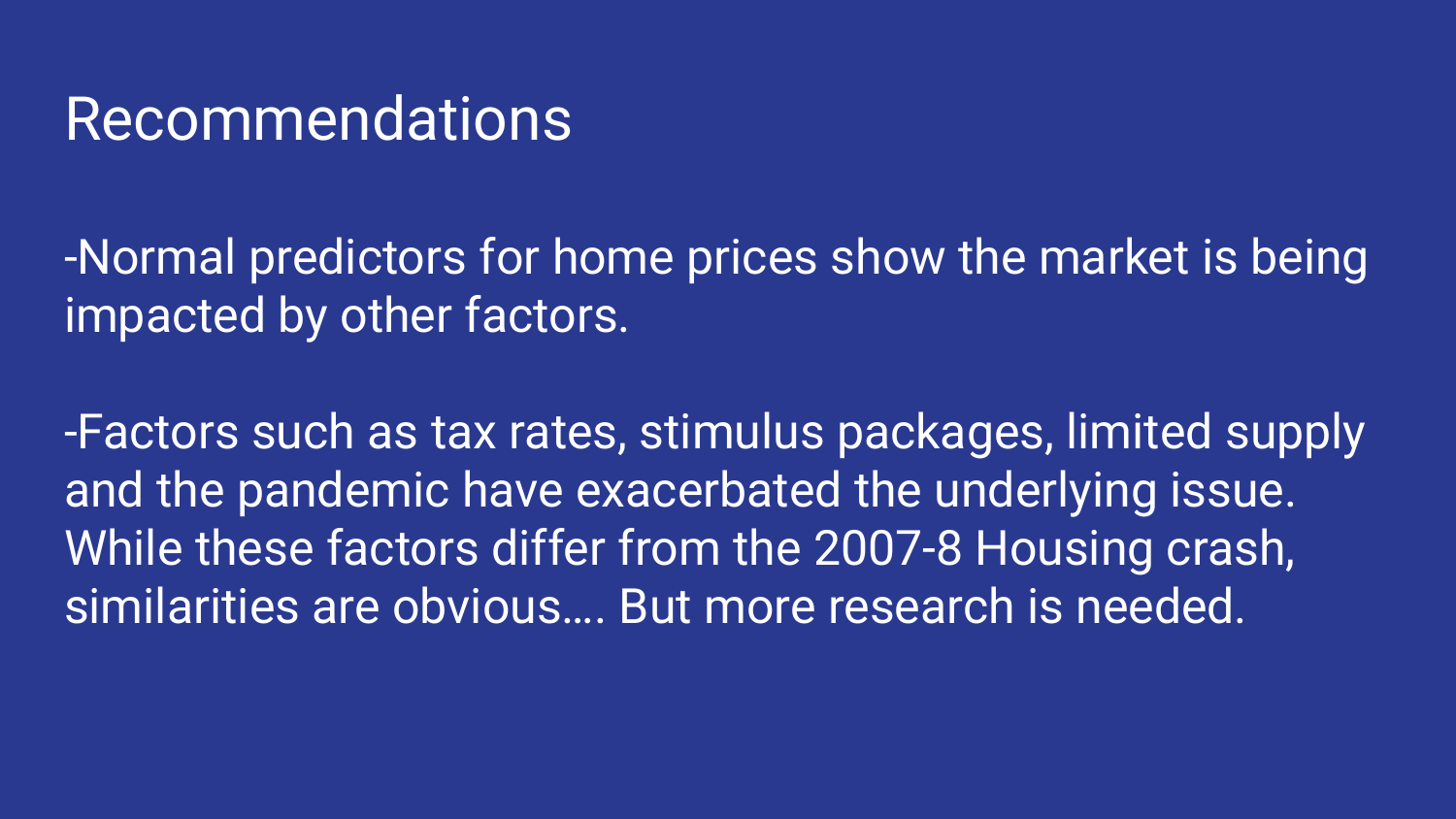

# Recommendations

-Normal predictors for home prices show the market is being impacted by other factors.

-Factors such as tax rates, stimulus packages, limited supply and the pandemic have exacerbated the underlying issue. While these factors differ from the 2007-8 Housing crash, similarities are obvious…. But more research is needed.